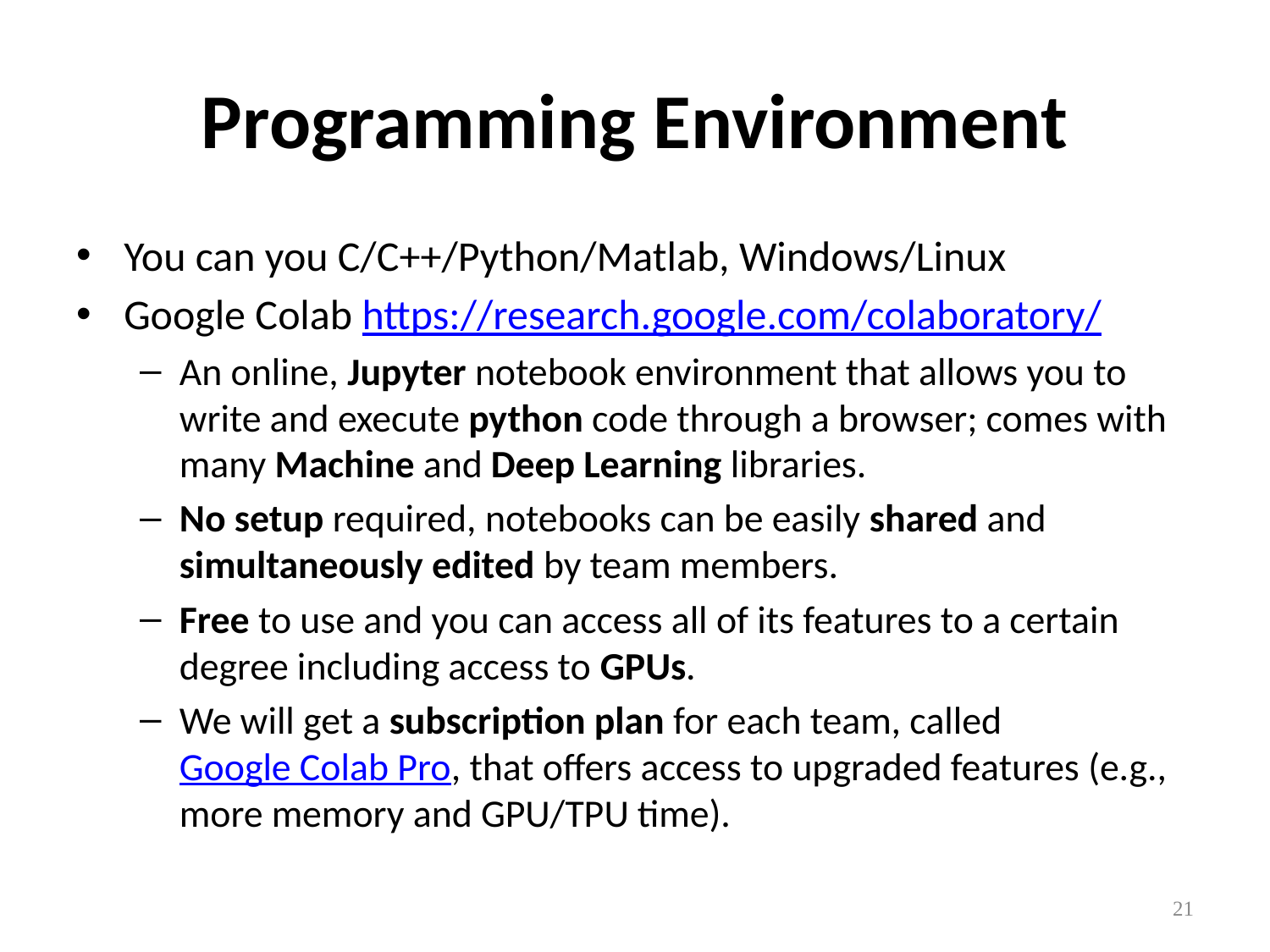

# Programming Environment
You can you C/C++/Python/Matlab, Windows/Linux
Google Colab https://research.google.com/colaboratory/
An online, Jupyter notebook environment that allows you to write and execute python code through a browser; comes with many Machine and Deep Learning libraries.
No setup required, notebooks can be easily shared and simultaneously edited by team members.
Free to use and you can access all of its features to a certain degree including access to GPUs.
We will get a subscription plan for each team, called Google Colab Pro, that offers access to upgraded features (e.g., more memory and GPU/TPU time).
21